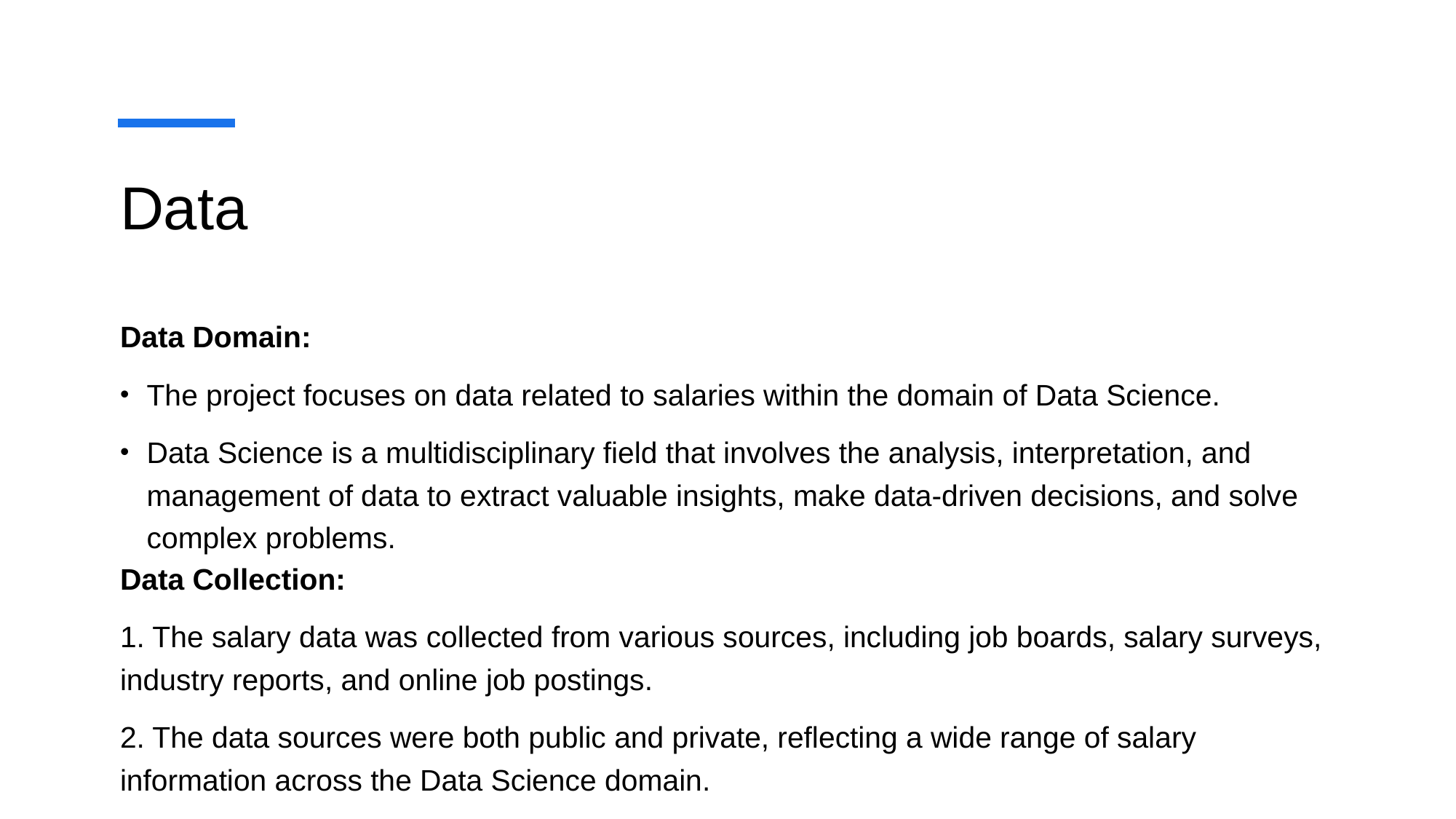

# Data
Data Domain:
The project focuses on data related to salaries within the domain of Data Science.
Data Science is a multidisciplinary field that involves the analysis, interpretation, and management of data to extract valuable insights, make data-driven decisions, and solve complex problems.

Data Collection:
1. The salary data was collected from various sources, including job boards, salary surveys, industry reports, and online job postings.
2. The data sources were both public and private, reflecting a wide range of salary information across the Data Science domain.